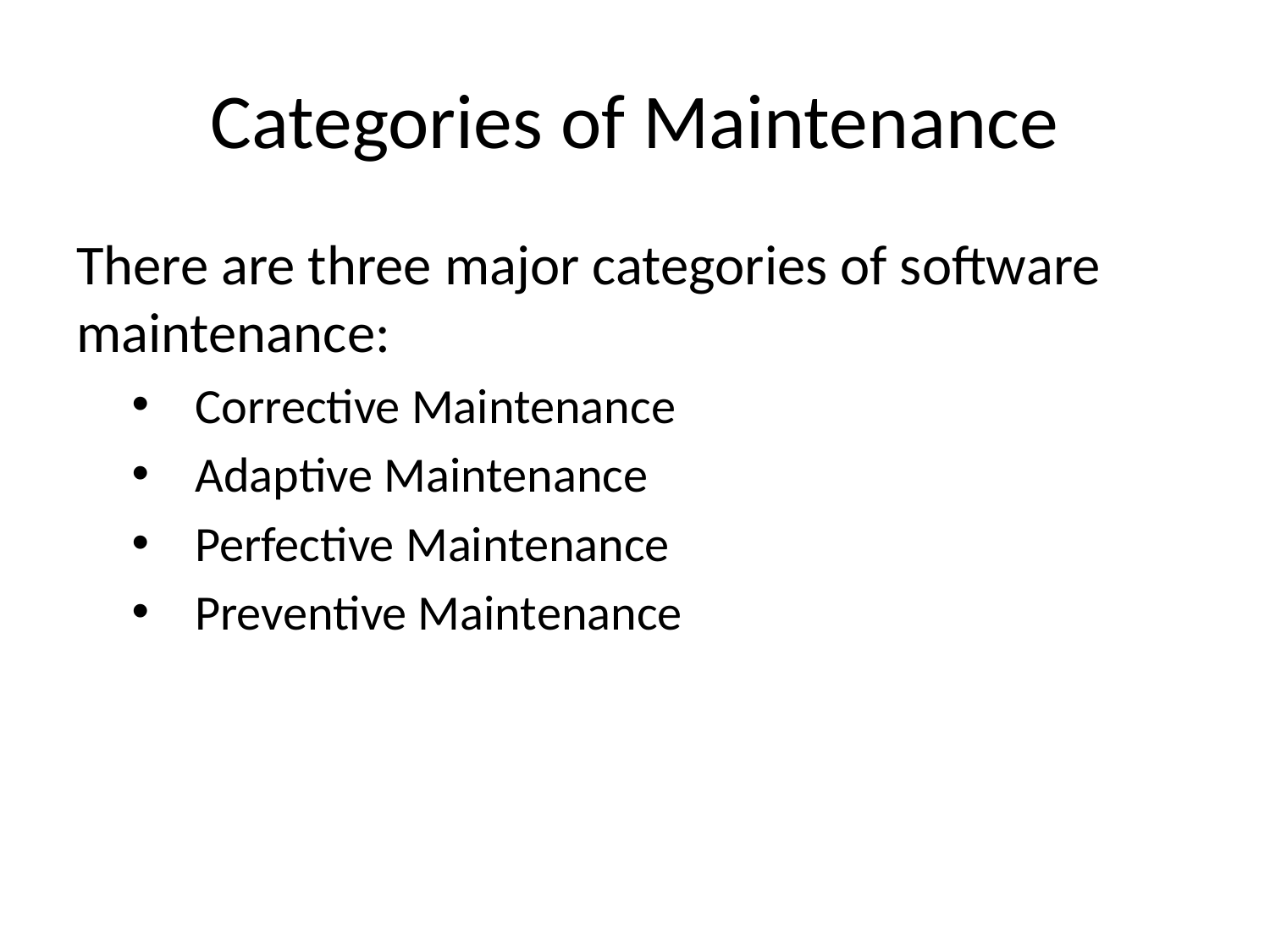

# Categories of Maintenance
There are three major categories of software maintenance:
Corrective Maintenance
Adaptive Maintenance
Perfective Maintenance
Preventive Maintenance